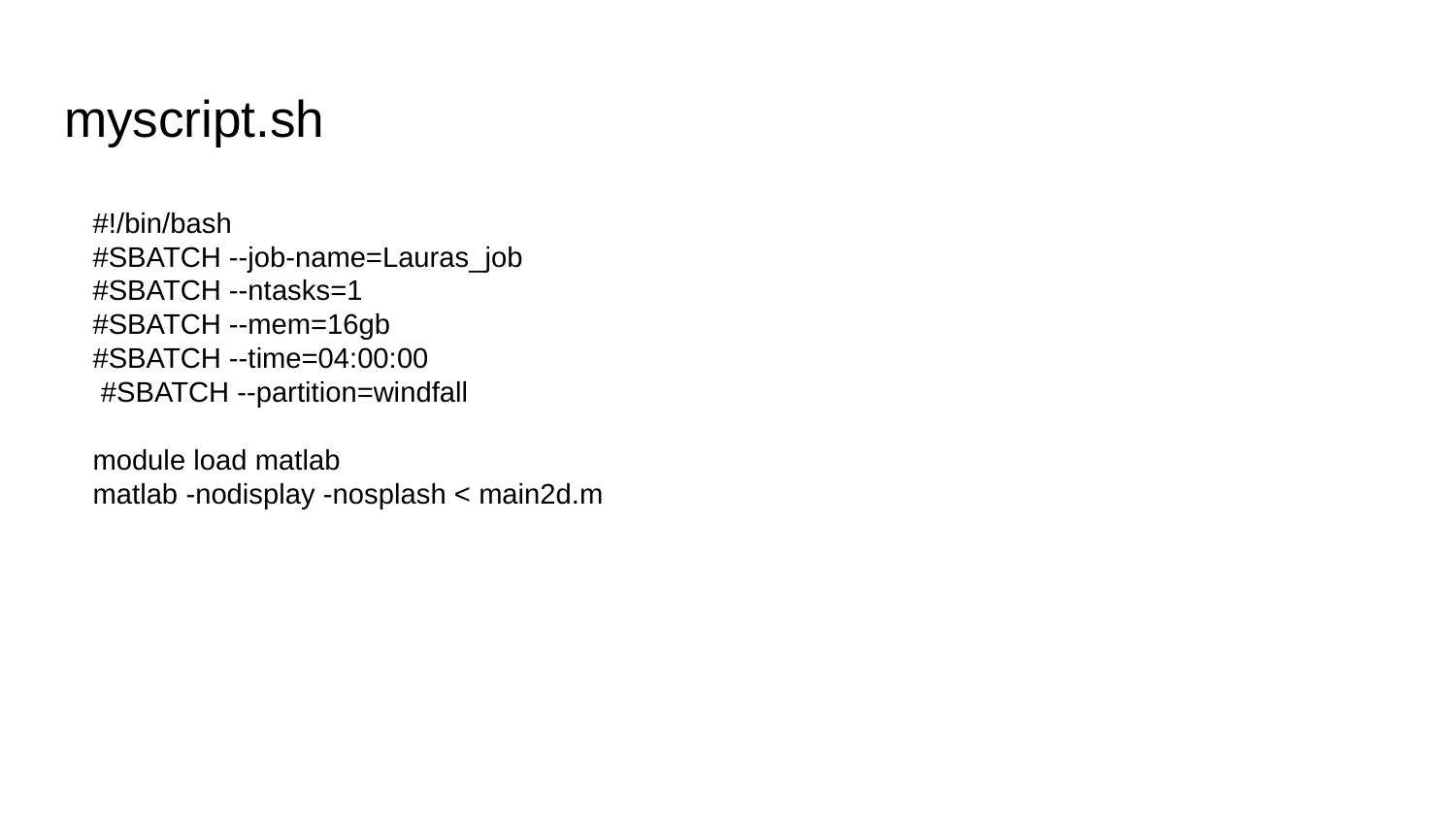

# myscript.sh
#!/bin/bash
#SBATCH --job-name=Lauras_job
#SBATCH --ntasks=1
#SBATCH --mem=16gb
#SBATCH --time=04:00:00
 #SBATCH --partition=windfall

module load matlab
matlab -nodisplay -nosplash < main2d.m